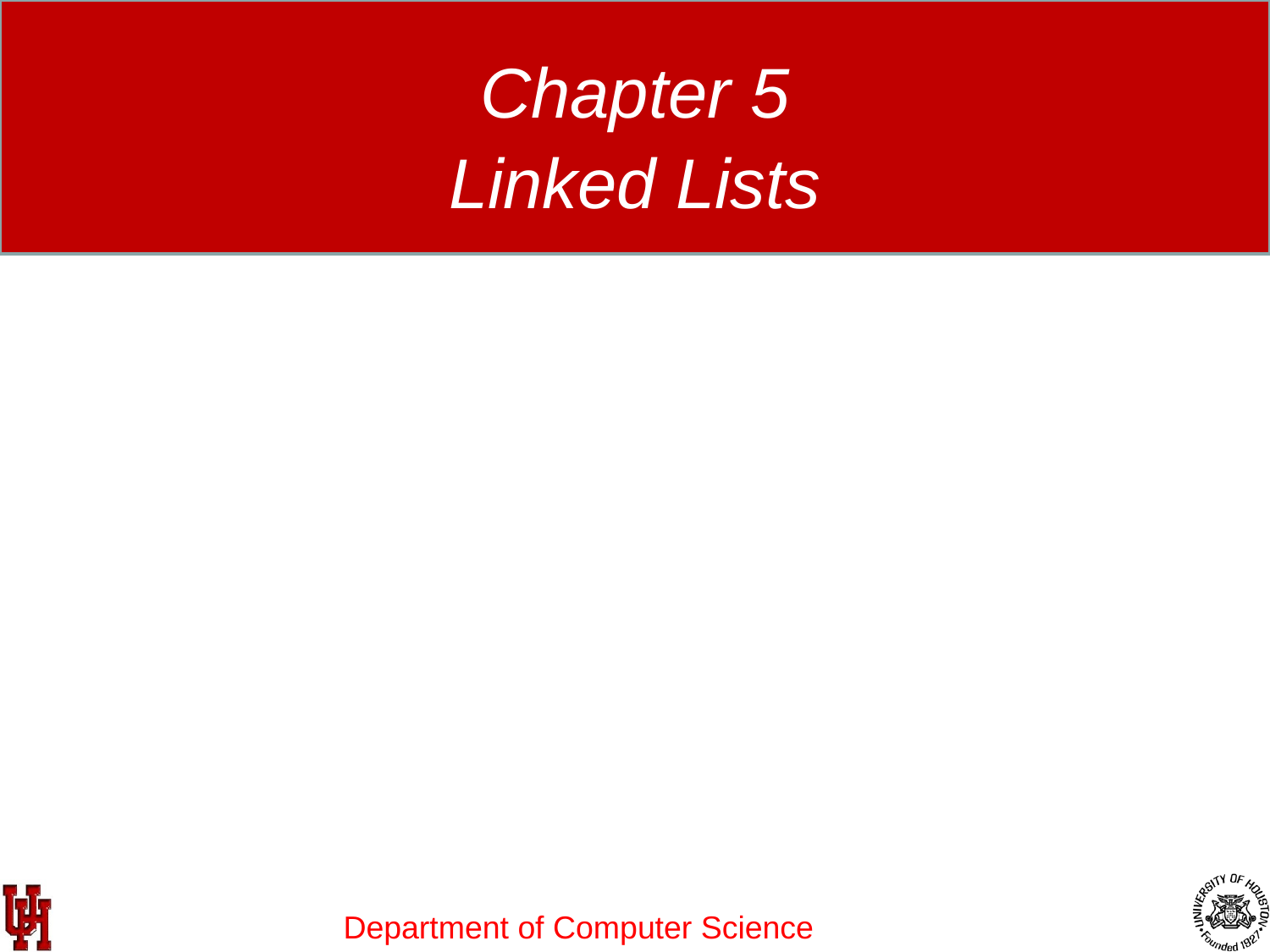

Chapter 5
Linked Lists
Data Structures Using C++ 2E